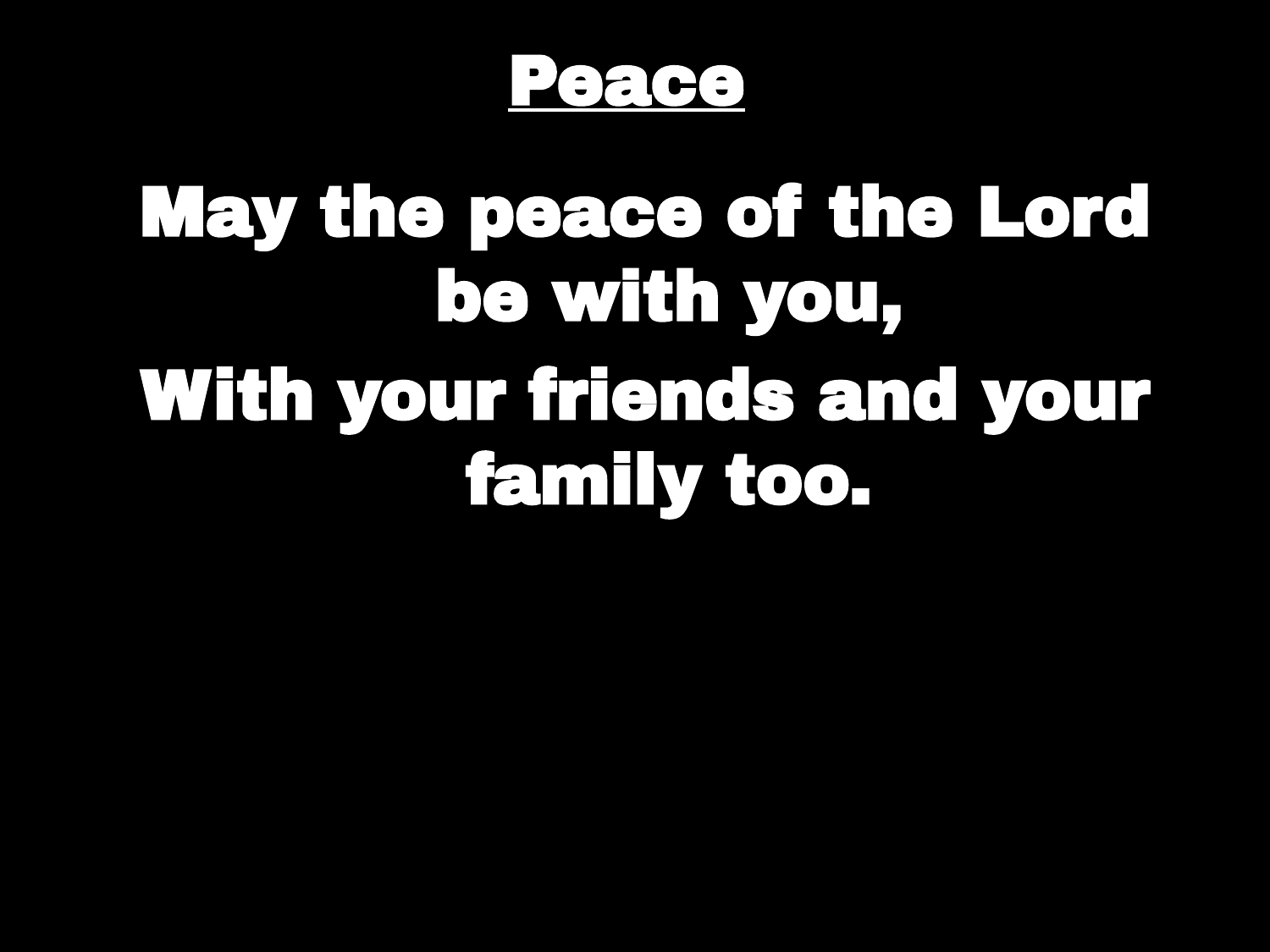

# Peace
May the peace of the Lord be with you,
With your friends and your family too.